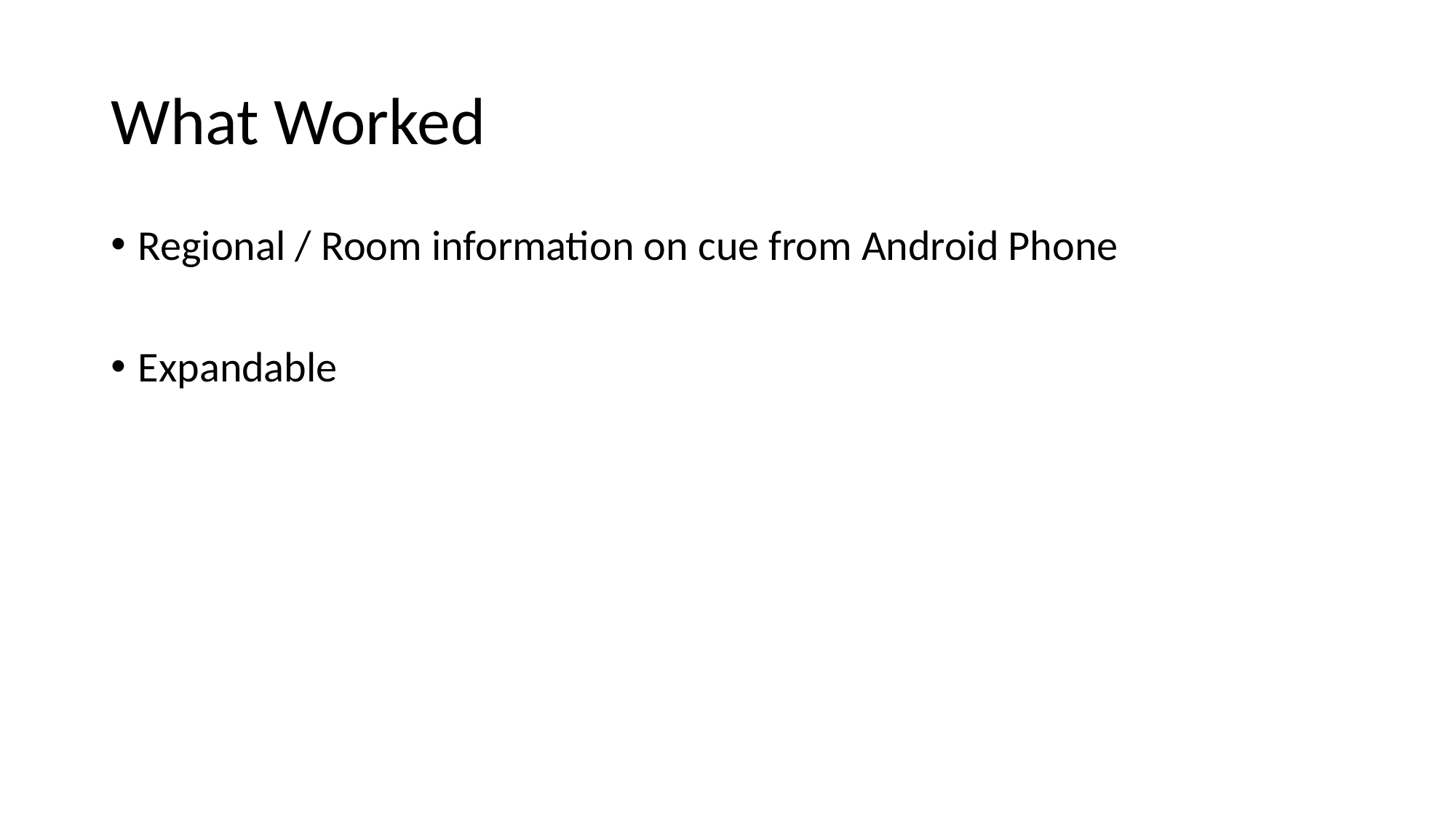

# What Worked
Regional / Room information on cue from Android Phone

Expandable